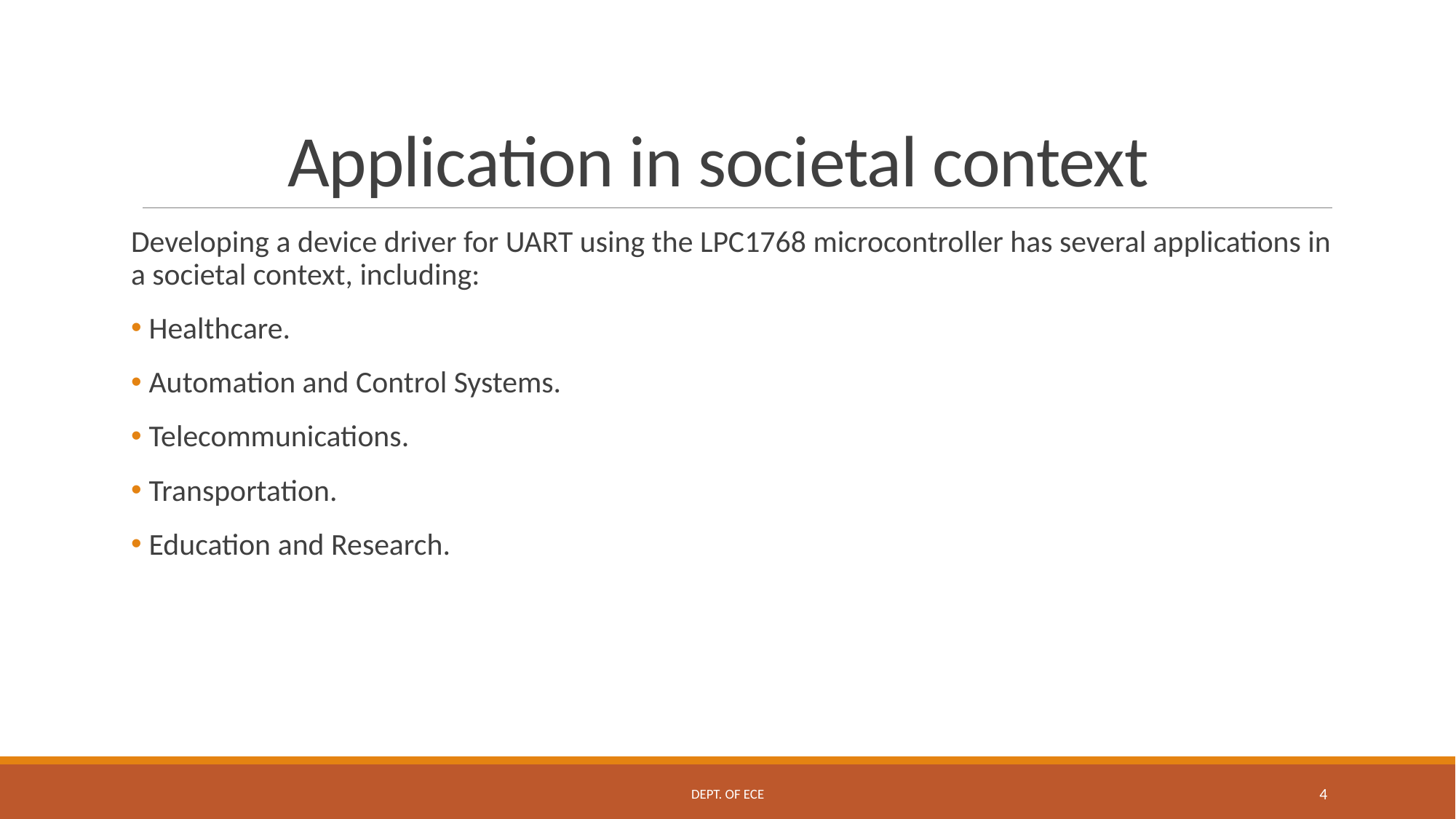

# Application in societal context
Developing a device driver for UART using the LPC1768 microcontroller has several applications in a societal context, including:
 Healthcare.
 Automation and Control Systems.
 Telecommunications.
 Transportation.
 Education and Research.

Dept. of ECE
4